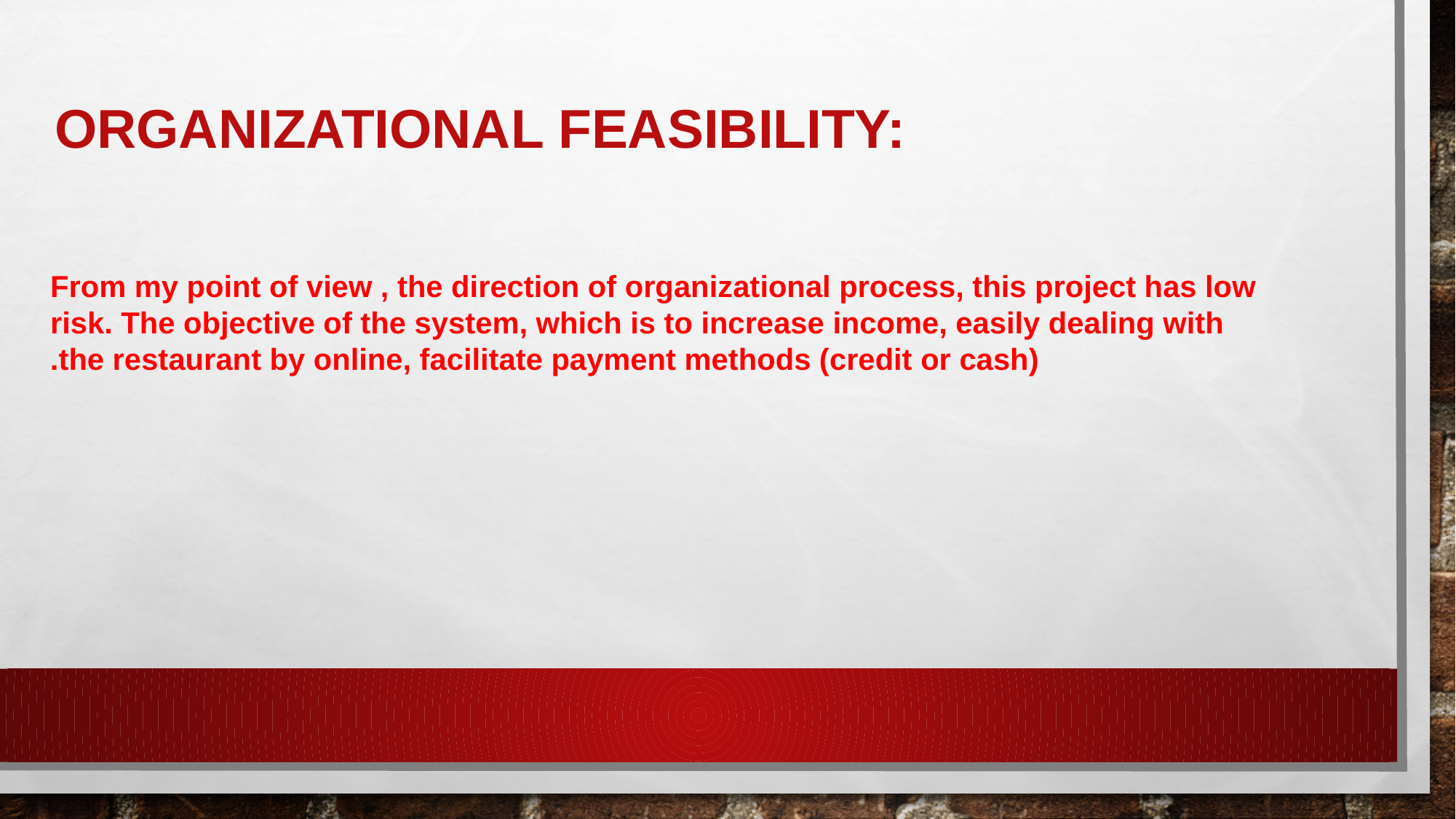

Organizational feasibility:
# From my point of view , the direction of organizational process, this project has low risk. The objective of the system, which is to increase income, easily dealing with the restaurant by online, facilitate payment methods (credit or cash).